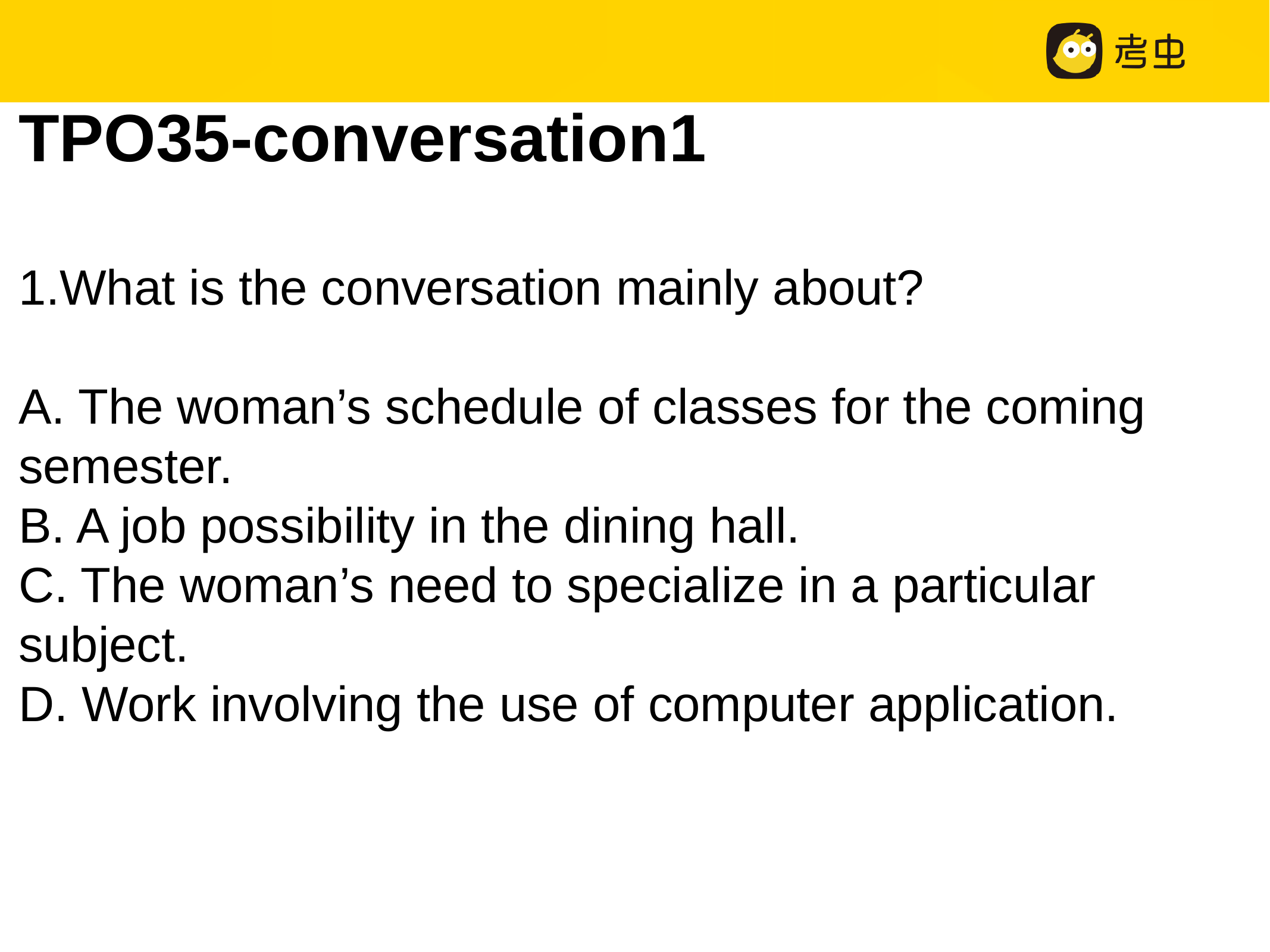

TPO35-conversation1

1.What is the conversation mainly about?

A. The woman’s schedule of classes for the coming semester.
B. A job possibility in the dining hall.
C. The woman’s need to specialize in a particular subject.
D. Work involving the use of computer application.